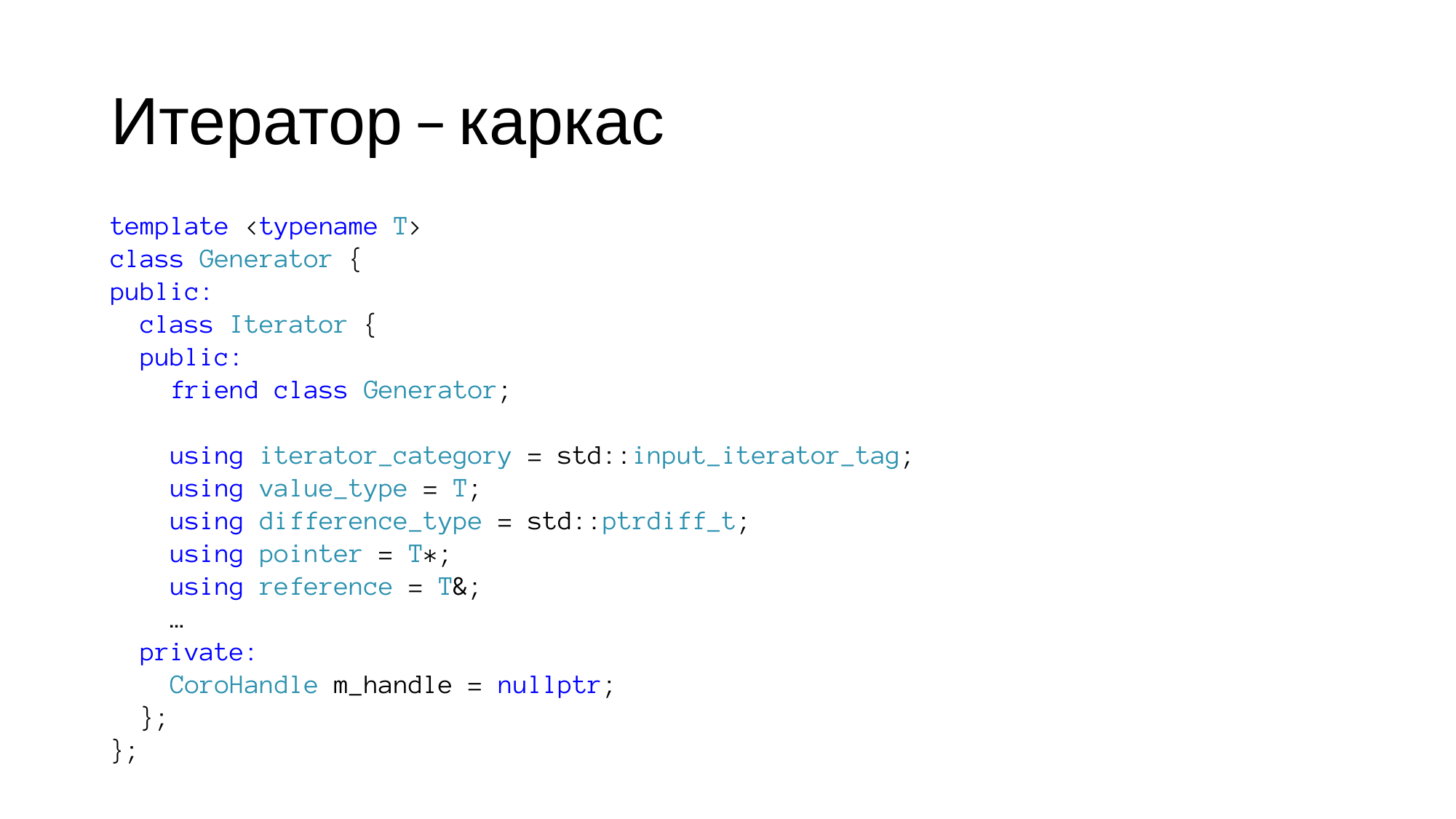

# Итератор – каркас
template <typename T>
class Generator {
public:
  class Iterator {
  public:
    friend class Generator;
    using iterator_category = std::input_iterator_tag;
    using value_type = T;
    using difference_type = std::ptrdiff_t;
    using pointer = T*;
    using reference = T&;
    …
  private:
    CoroHandle m_handle = nullptr;
  };
};